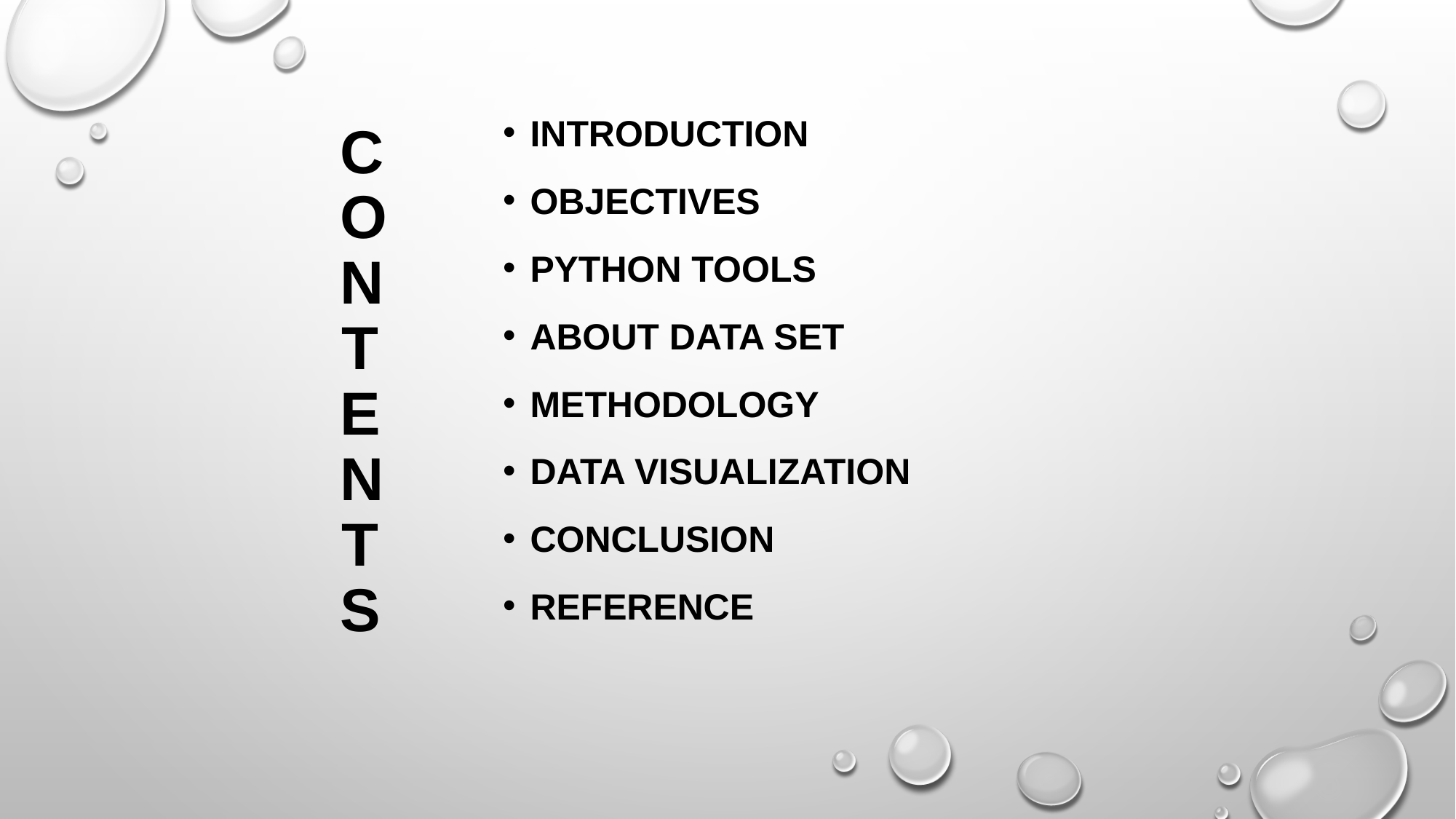

# contents
Introduction
Objectives
Python Tools
About Data Set
Methodology
data Visualization
Conclusion
Reference